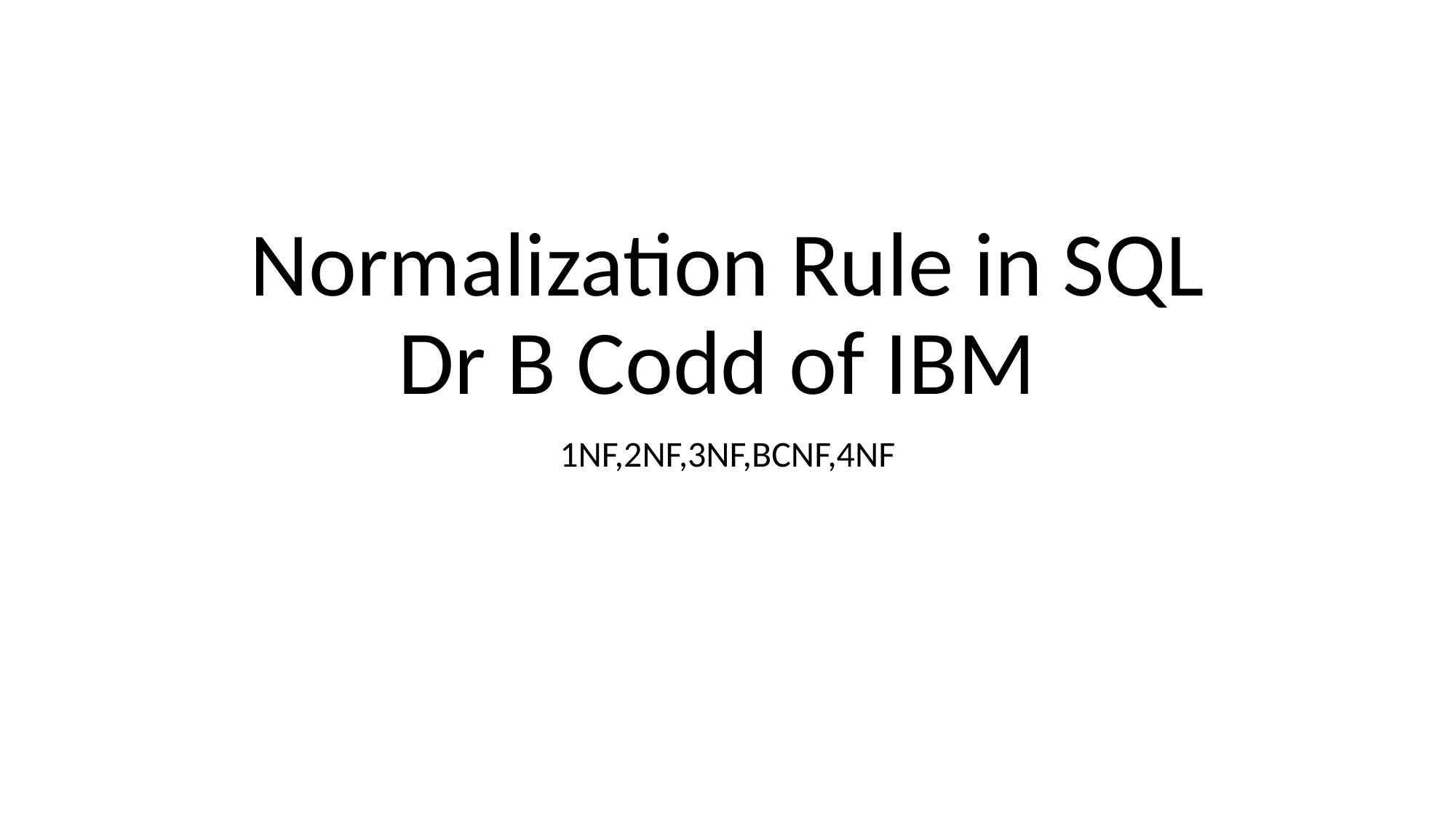

# Normalization Rule in SQL Dr B Codd of IBM
1NF,2NF,3NF,BCNF,4NF